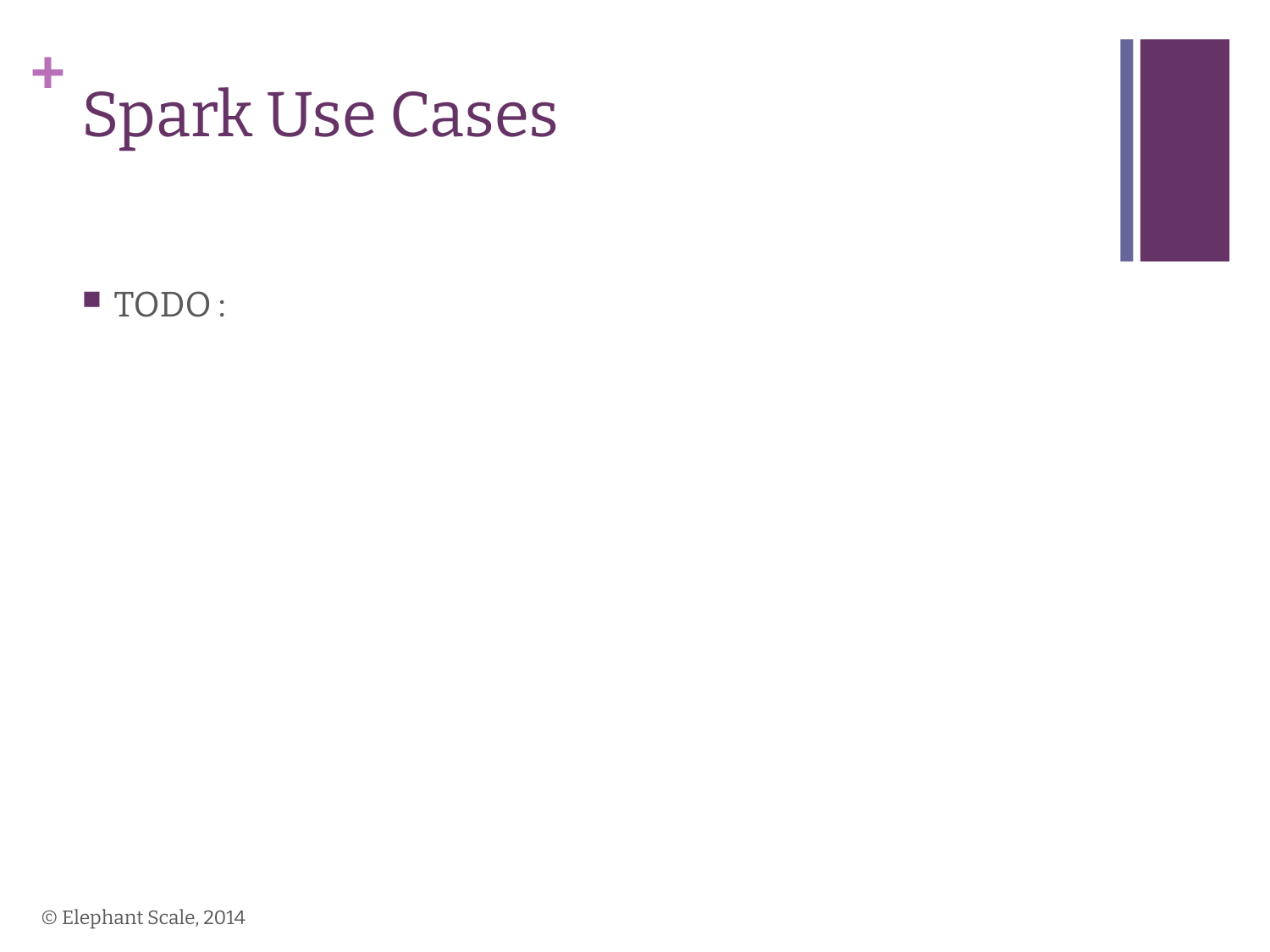

# Spark Use Cases
TODO :
© Elephant Scale, 2014